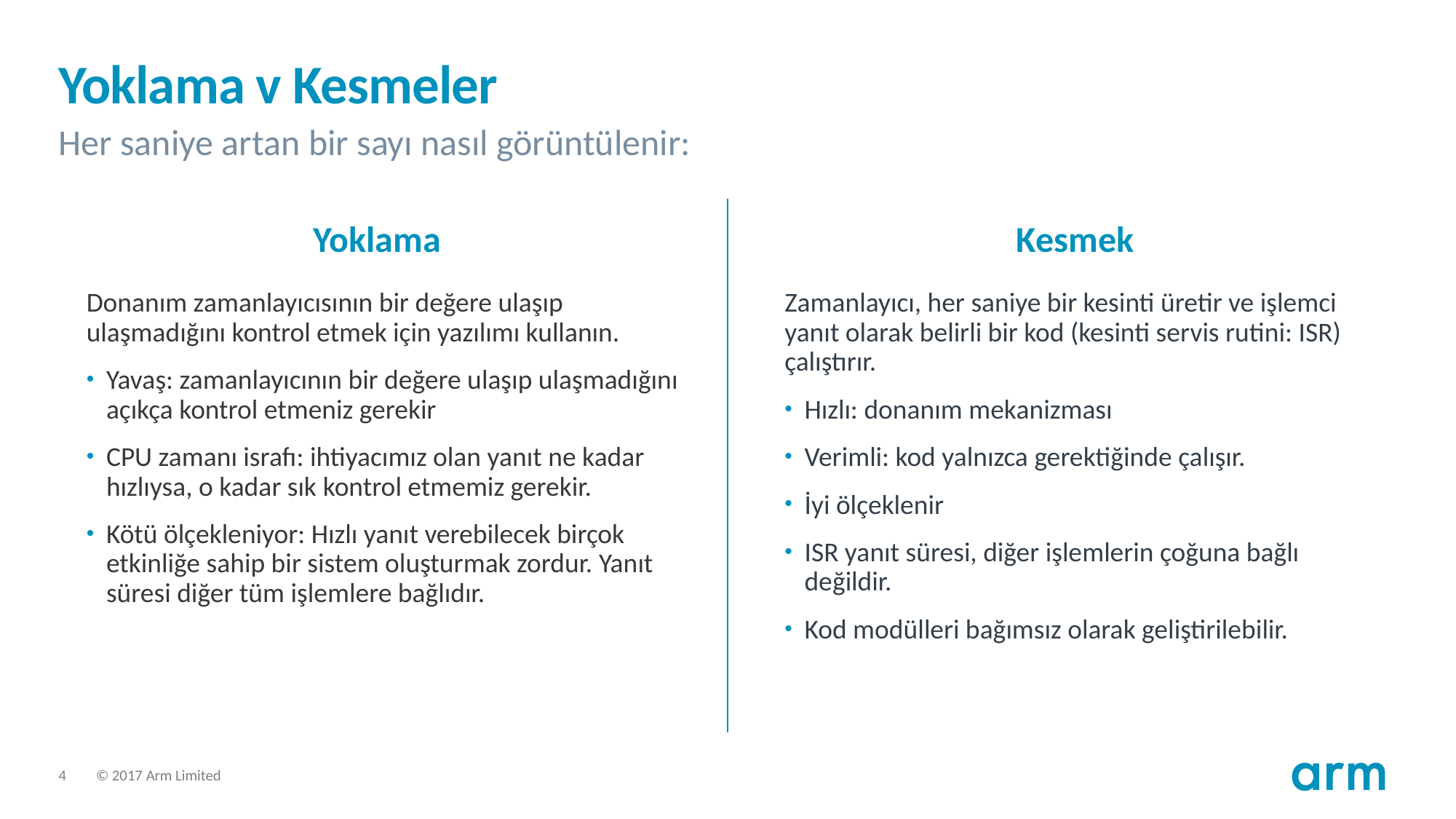

# Yoklama v Kesmeler
Her saniye artan bir sayı nasıl görüntülenir:

Yoklama
Kesmek
Zamanlayıcı, her saniye bir kesinti üretir ve işlemci yanıt olarak belirli bir kod (kesinti servis rutini: ISR) çalıştırır.
Hızlı: donanım mekanizması
Verimli: kod yalnızca gerektiğinde çalışır.
İyi ölçeklenir
ISR yanıt süresi, diğer işlemlerin çoğuna bağlı değildir.
Kod modülleri bağımsız olarak geliştirilebilir.
Donanım zamanlayıcısının bir değere ulaşıp ulaşmadığını kontrol etmek için yazılımı kullanın.
Yavaş: zamanlayıcının bir değere ulaşıp ulaşmadığını açıkça kontrol etmeniz gerekir
CPU zamanı israfı: ihtiyacımız olan yanıt ne kadar hızlıysa, o kadar sık ​​kontrol etmemiz gerekir.
Kötü ölçekleniyor: Hızlı yanıt verebilecek birçok etkinliğe sahip bir sistem oluşturmak zordur. Yanıt süresi diğer tüm işlemlere bağlıdır.